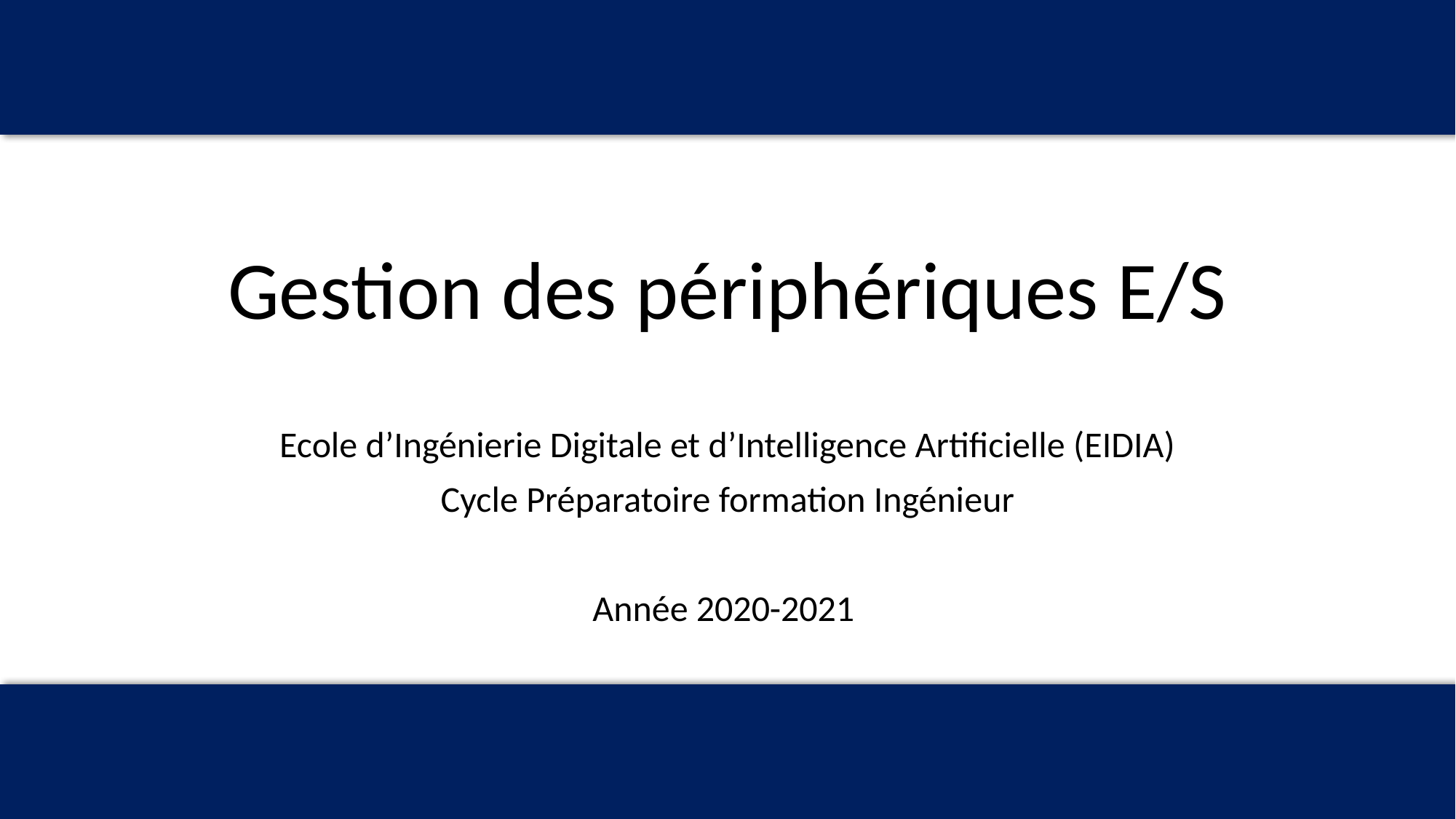

# Gestion des périphériques E/S

Ecole d’Ingénierie Digitale et d’Intelligence Artificielle (EIDIA)
Cycle Préparatoire formation Ingénieur

Année 2020-2021